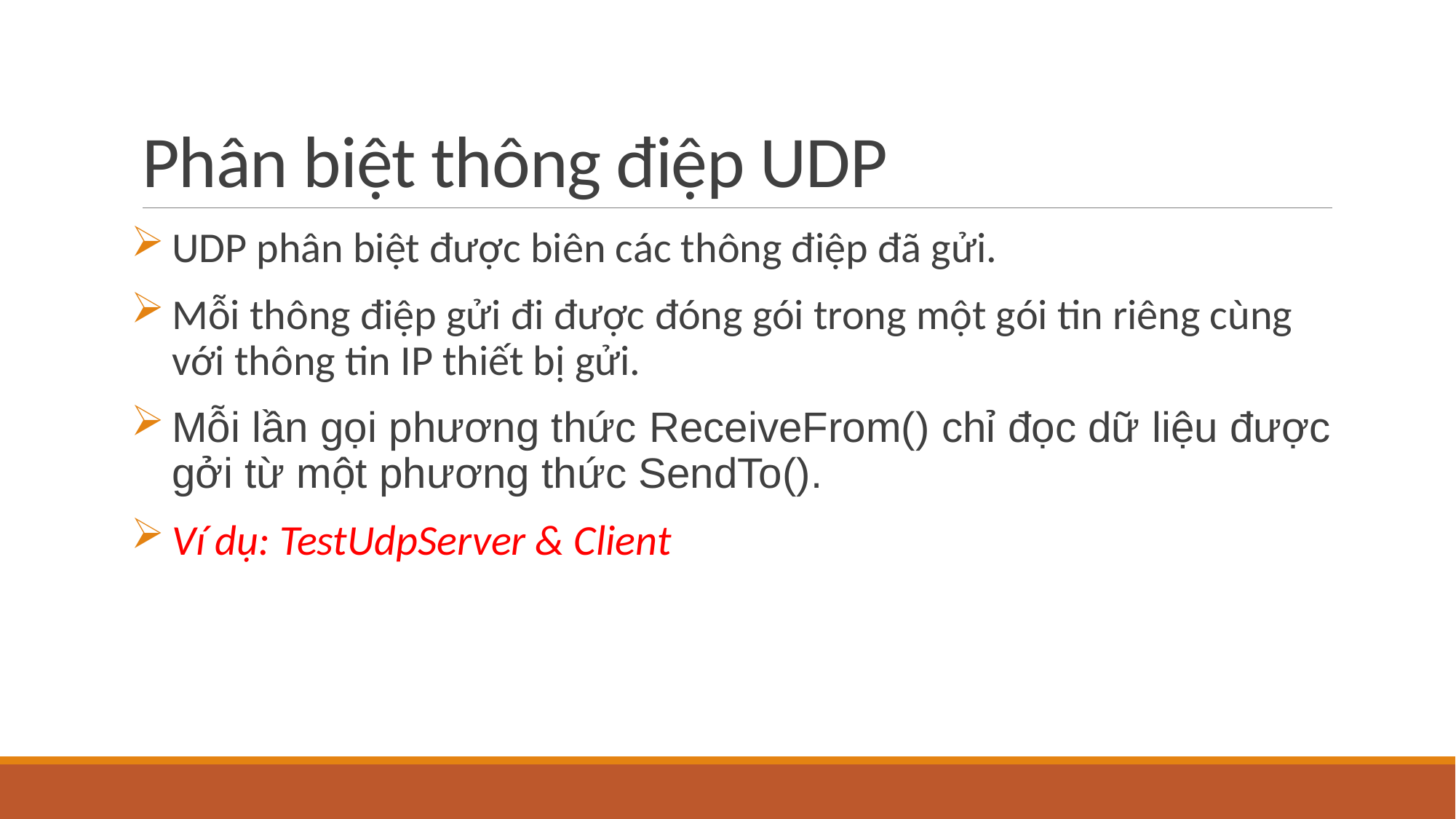

# Phân biệt thông điệp UDP
UDP phân biệt được biên các thông điệp đã gửi.
Mỗi thông điệp gửi đi được đóng gói trong một gói tin riêng cùng với thông tin IP thiết bị gửi.
Mỗi lần gọi phương thức ReceiveFrom() chỉ đọc dữ liệu được gởi từ một phương thức SendTo().
Ví dụ: TestUdpServer & Client